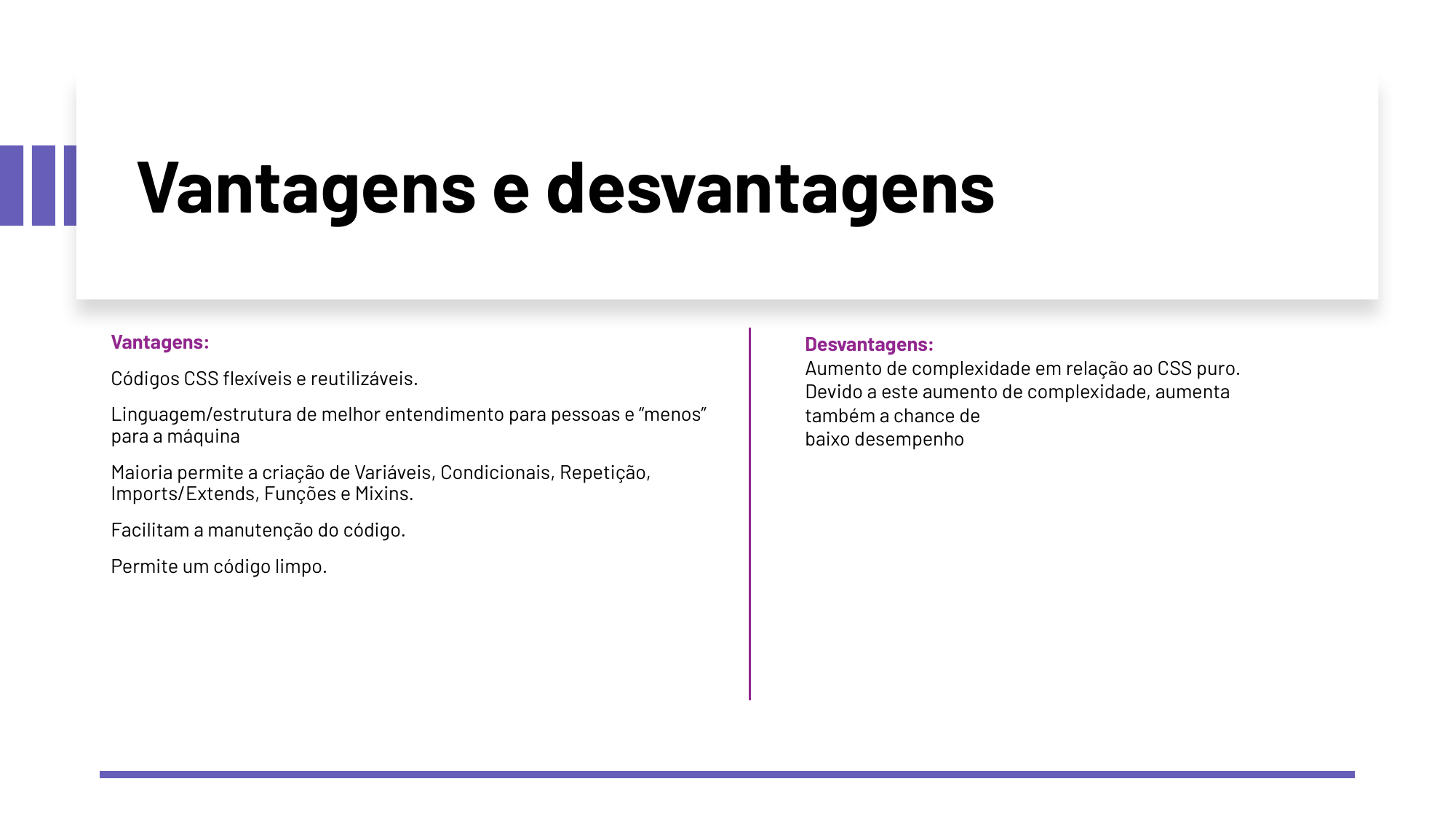

# Vantagens e desvantagens

Vantagens:
Códigos CSS flexíveis e reutilizáveis.
Linguagem/estrutura de melhor entendimento para pessoas e “menos” para a máquina
Maioria permite a criação de Variáveis, Condicionais, Repetição, Imports/Extends, Funções e Mixins.
Facilitam a manutenção do código.
Permite um código limpo.
Desvantagens:
Aumento de complexidade em relação ao CSS puro.
Devido a este aumento de complexidade, aumenta também a chance de
baixo desempenho